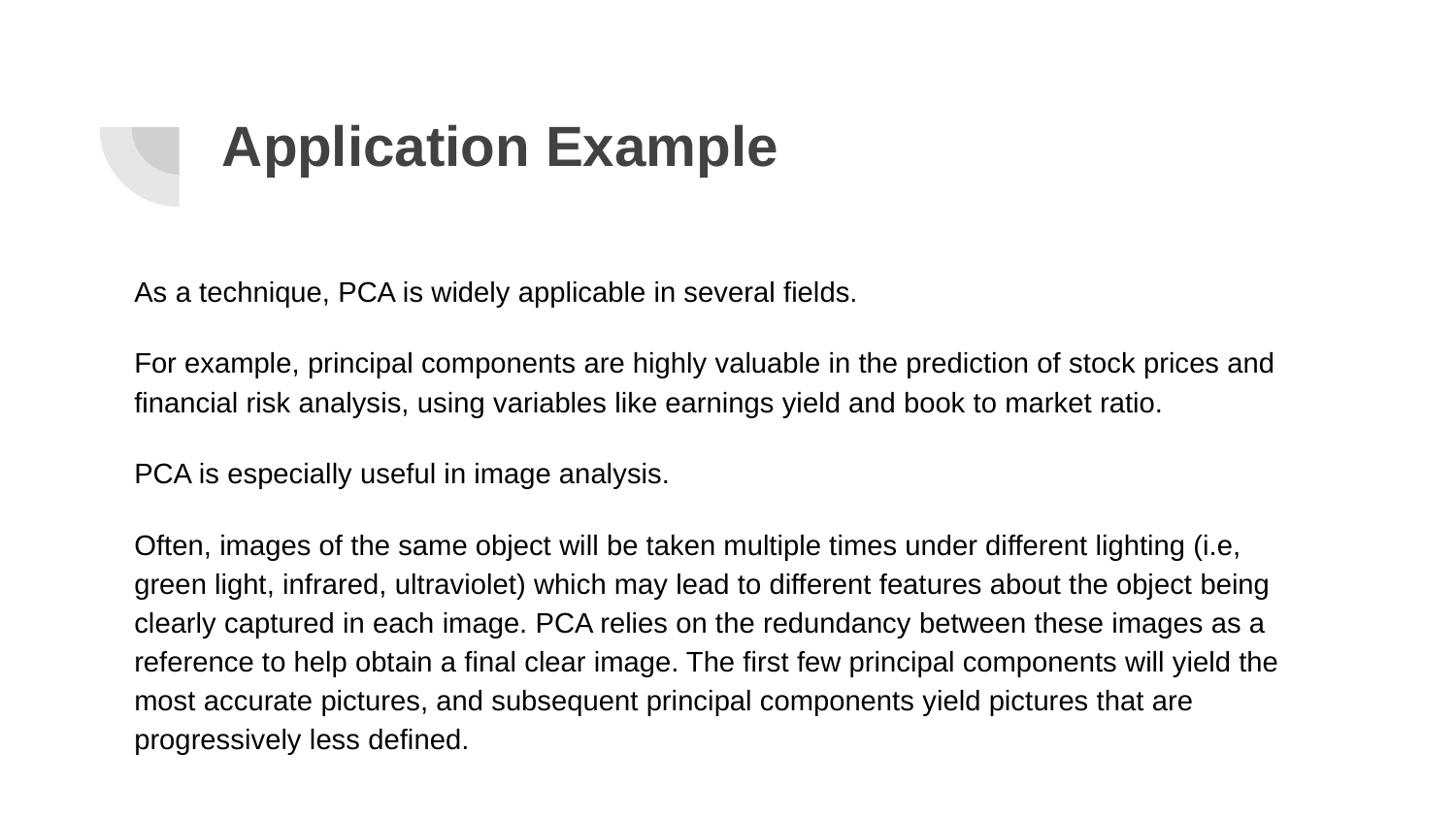

# Application Example
As a technique, PCA is widely applicable in several fields.
For example, principal components are highly valuable in the prediction of stock prices and financial risk analysis, using variables like earnings yield and book to market ratio.
PCA is especially useful in image analysis.
Often, images of the same object will be taken multiple times under different lighting (i.e, green light, infrared, ultraviolet) which may lead to different features about the object being clearly captured in each image. PCA relies on the redundancy between these images as a reference to help obtain a final clear image. The first few principal components will yield the most accurate pictures, and subsequent principal components yield pictures that are progressively less defined.